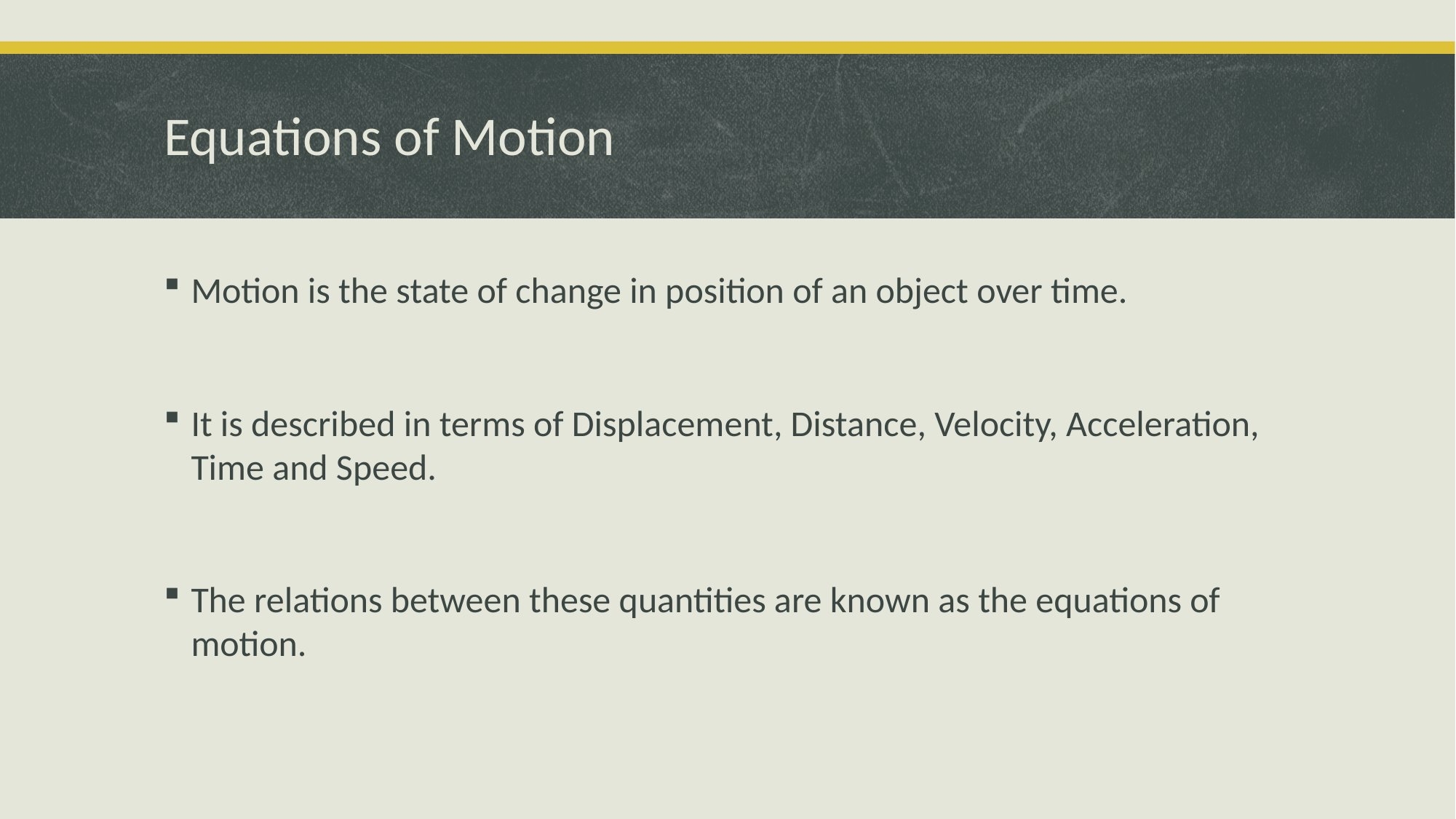

# Equations of Motion
Motion is the state of change in position of an object over time.

It is described in terms of Displacement, Distance, Velocity, Acceleration, Time and Speed.

The relations between these quantities are known as the equations of motion.